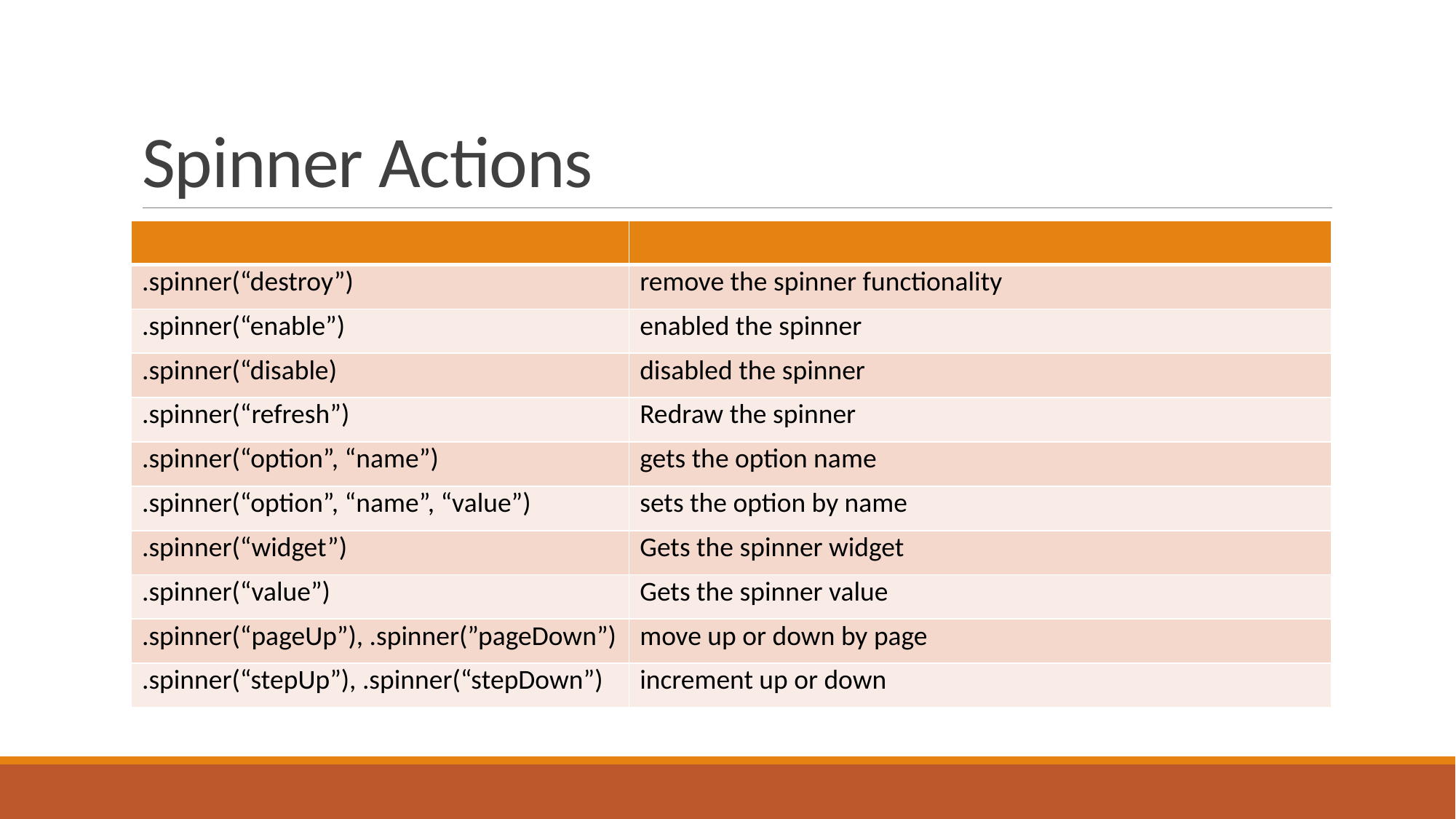

# Spinner Actions
|  |  |
| --- | --- |
| .spinner(“destroy”) | remove the spinner functionality |
| .spinner(“enable”) | enabled the spinner |
| .spinner(“disable) | disabled the spinner |
| .spinner(“refresh”) | Redraw the spinner |
| .spinner(“option”, “name”) | gets the option name |
| .spinner(“option”, “name”, “value”) | sets the option by name |
| .spinner(“widget”) | Gets the spinner widget |
| .spinner(“value”) | Gets the spinner value |
| .spinner(“pageUp”), .spinner(”pageDown”) | move up or down by page |
| .spinner(“stepUp”), .spinner(“stepDown”) | increment up or down |